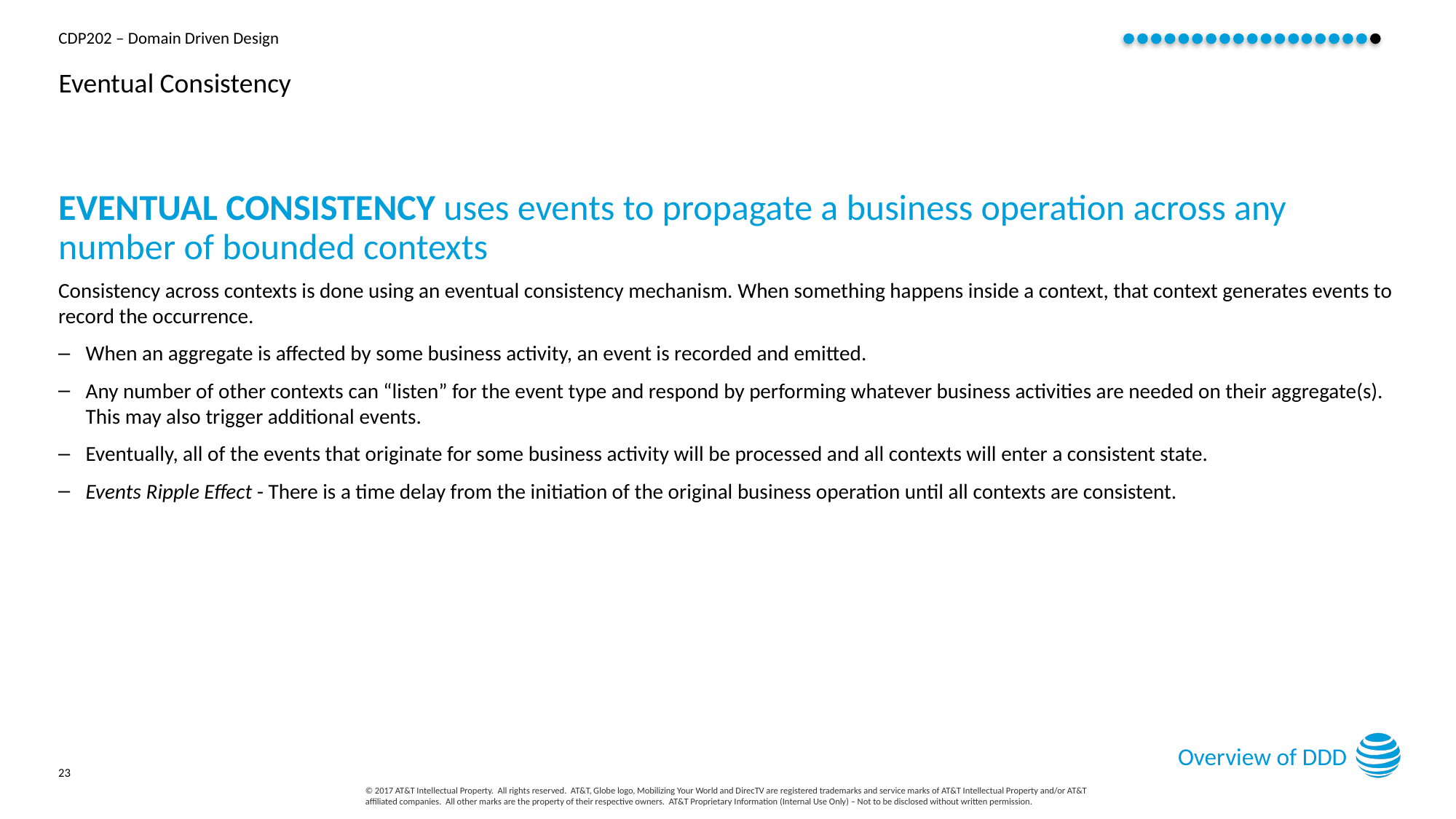

# Eventual Consistency

EVENTUAL CONSISTENCY uses events to propagate a business operation across any number of bounded contexts
Consistency across contexts is done using an eventual consistency mechanism. When something happens inside a context, that context generates events to record the occurrence.
When an aggregate is affected by some business activity, an event is recorded and emitted.
Any number of other contexts can “listen” for the event type and respond by performing whatever business activities are needed on their aggregate(s).  This may also trigger additional events.
Eventually, all of the events that originate for some business activity will be processed and all contexts will enter a consistent state.
Events Ripple Effect - There is a time delay from the initiation of the original business operation until all contexts are consistent.

Overview of DDD
23